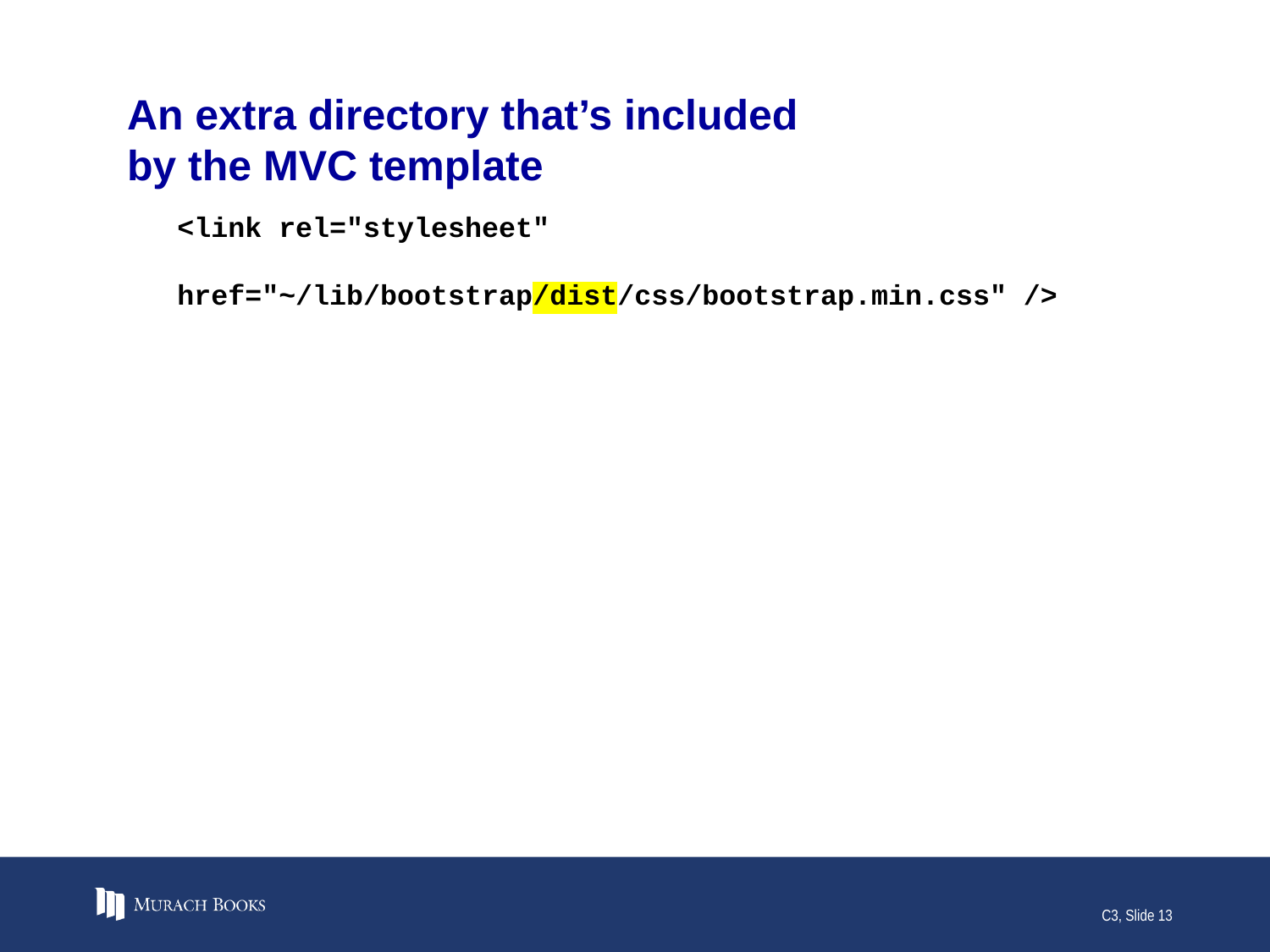

# An extra directory that’s included by the MVC template
<link rel="stylesheet"
      href="~/lib/bootstrap/dist/css/bootstrap.min.css" />

C3, Slide 13